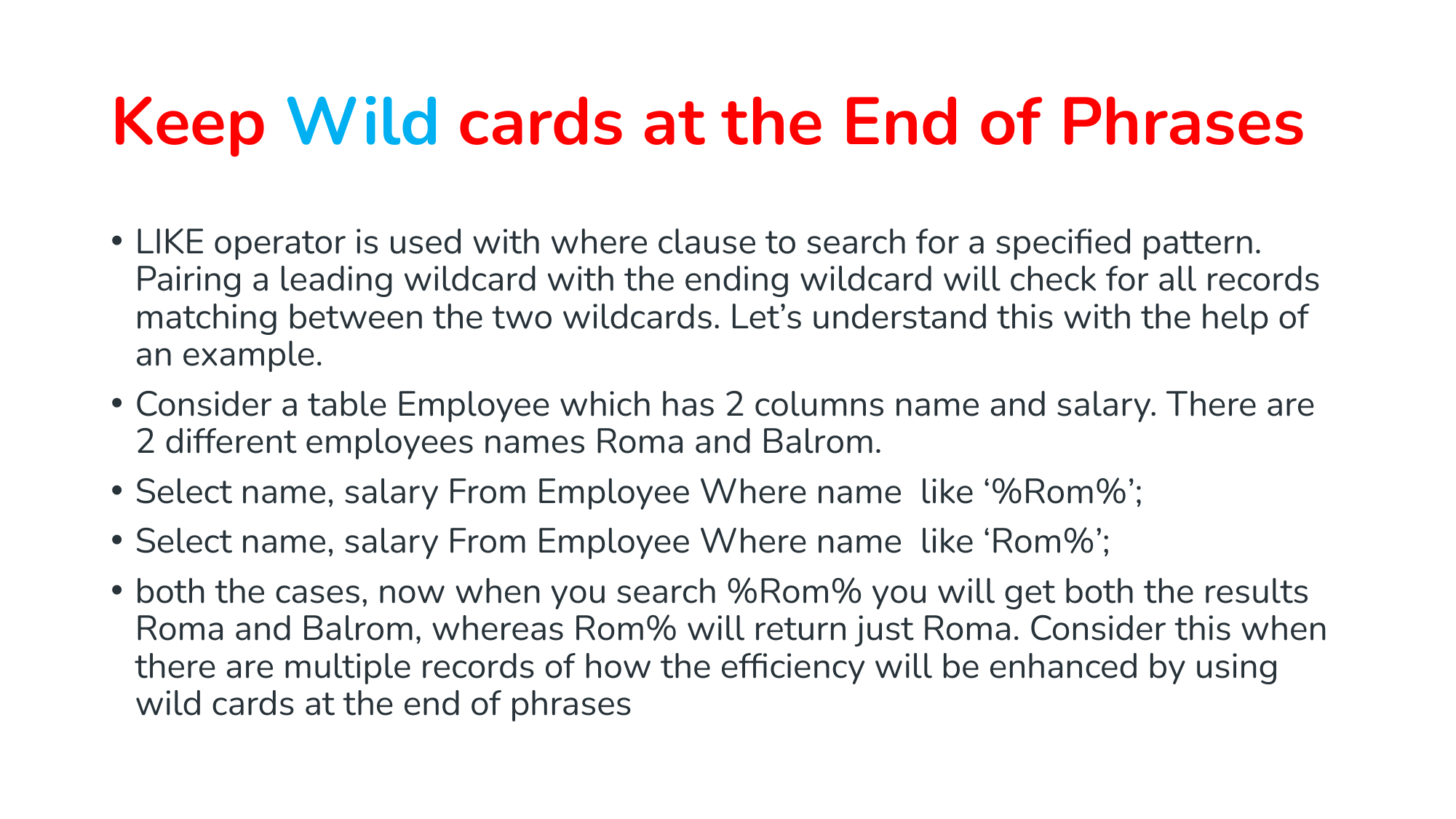

# Keep Wild cards at the End of Phrases
LIKE operator is used with where clause to search for a specified pattern. Pairing a leading wildcard with the ending wildcard will check for all records matching between the two wildcards. Let’s understand this with the help of an example.
Consider a table Employee which has 2 columns name and salary. There are 2 different employees names Roma and Balrom.
Select name, salary From Employee Where name  like ‘%Rom%’;
Select name, salary From Employee Where name  like ‘Rom%’;
both the cases, now when you search %Rom% you will get both the results Roma and Balrom, whereas Rom% will return just Roma. Consider this when there are multiple records of how the efficiency will be enhanced by using wild cards at the end of phrases